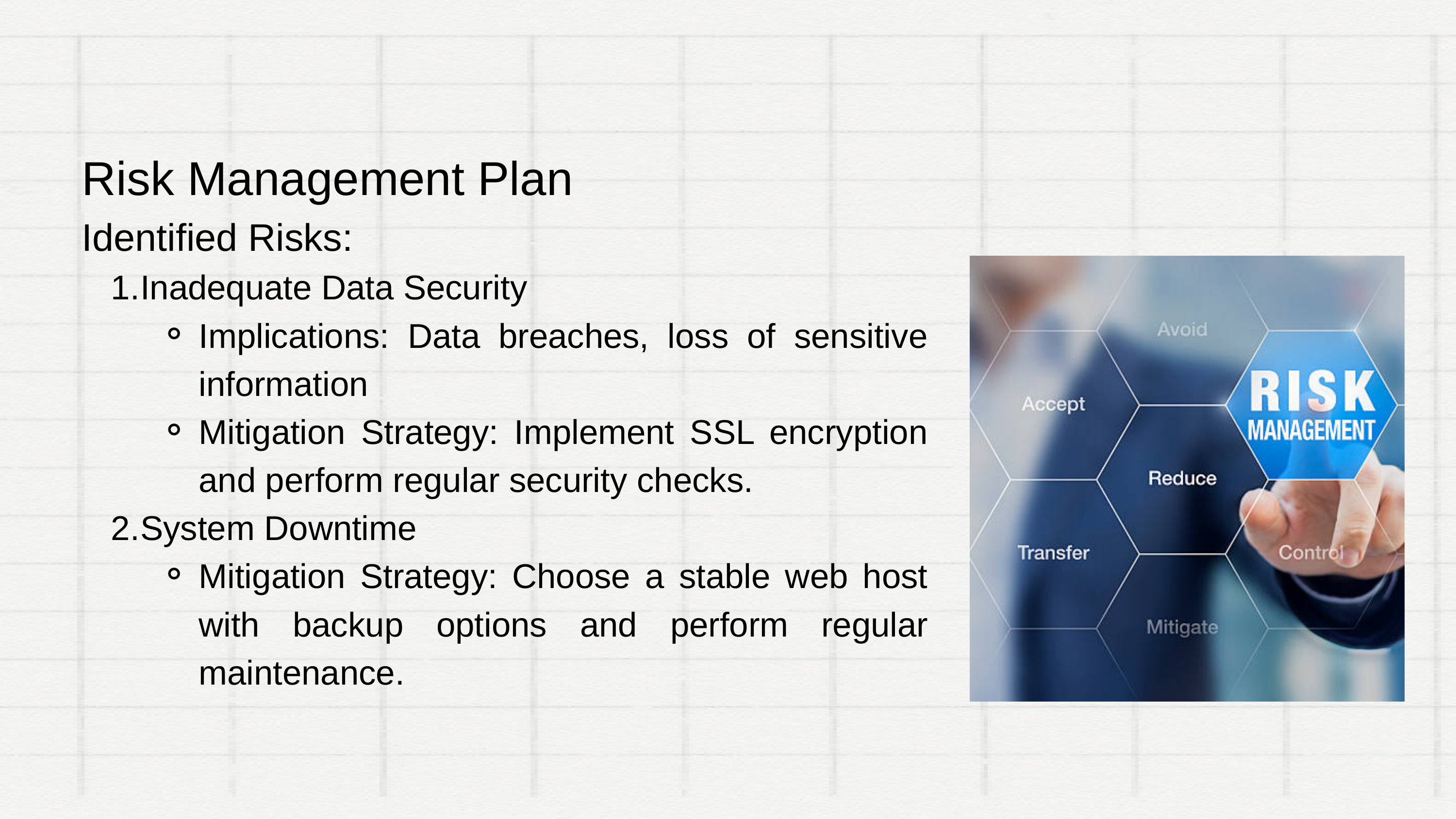

Risk Management Plan
Identified Risks:
Inadequate Data Security
Implications: Data breaches, loss of sensitive information
Mitigation Strategy: Implement SSL encryption and perform regular security checks.
System Downtime
Mitigation Strategy: Choose a stable web host with backup options and perform regular maintenance.